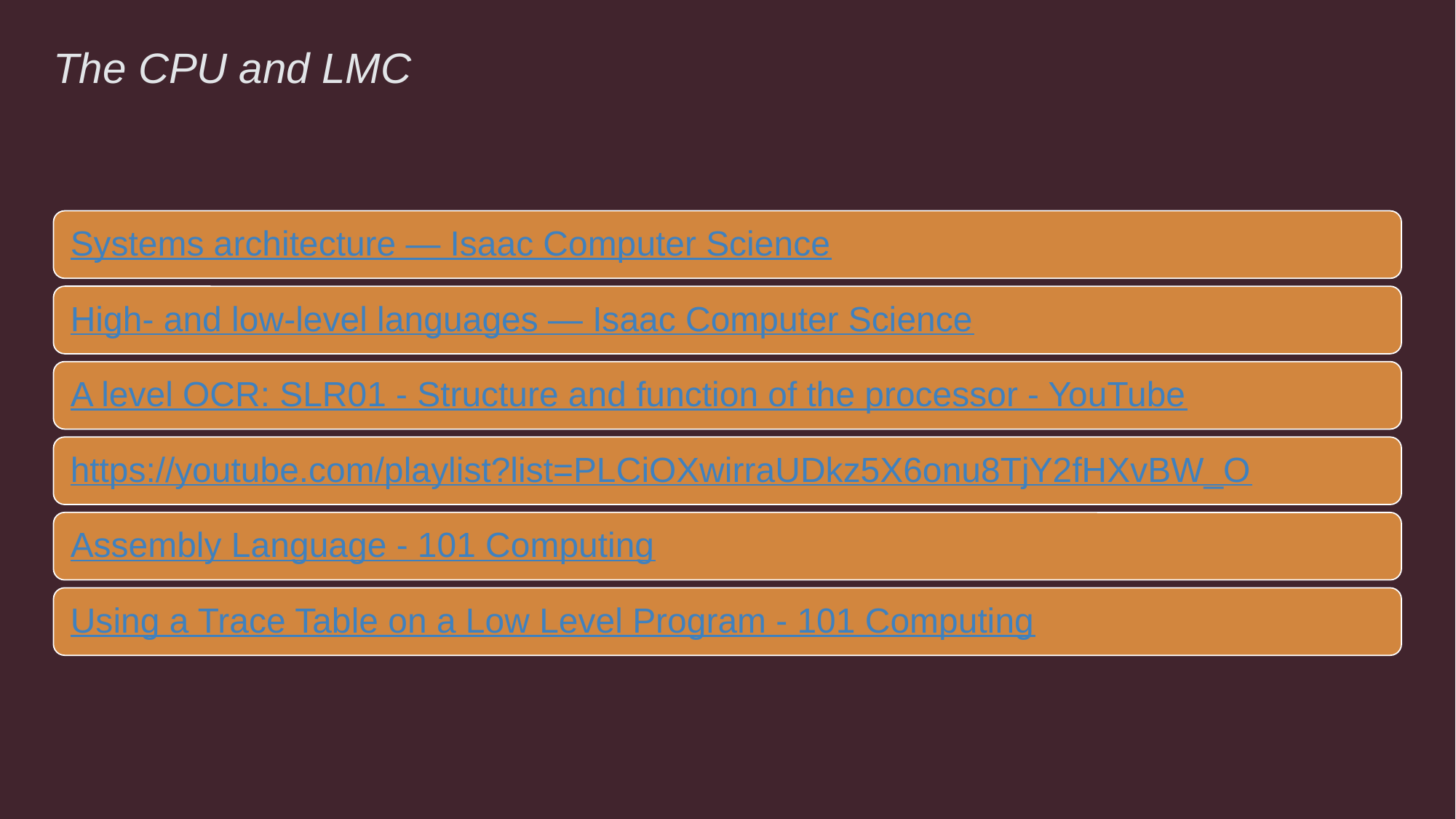

# The CPU and LMC
Systems architecture — Isaac Computer Science
High- and low-level languages — Isaac Computer Science
A level OCR: SLR01 - Structure and function of the processor - YouTube
https://youtube.com/playlist?list=PLCiOXwirraUDkz5X6onu8TjY2fHXvBW_O
Assembly Language - 101 Computing
Using a Trace Table on a Low Level Program - 101 Computing